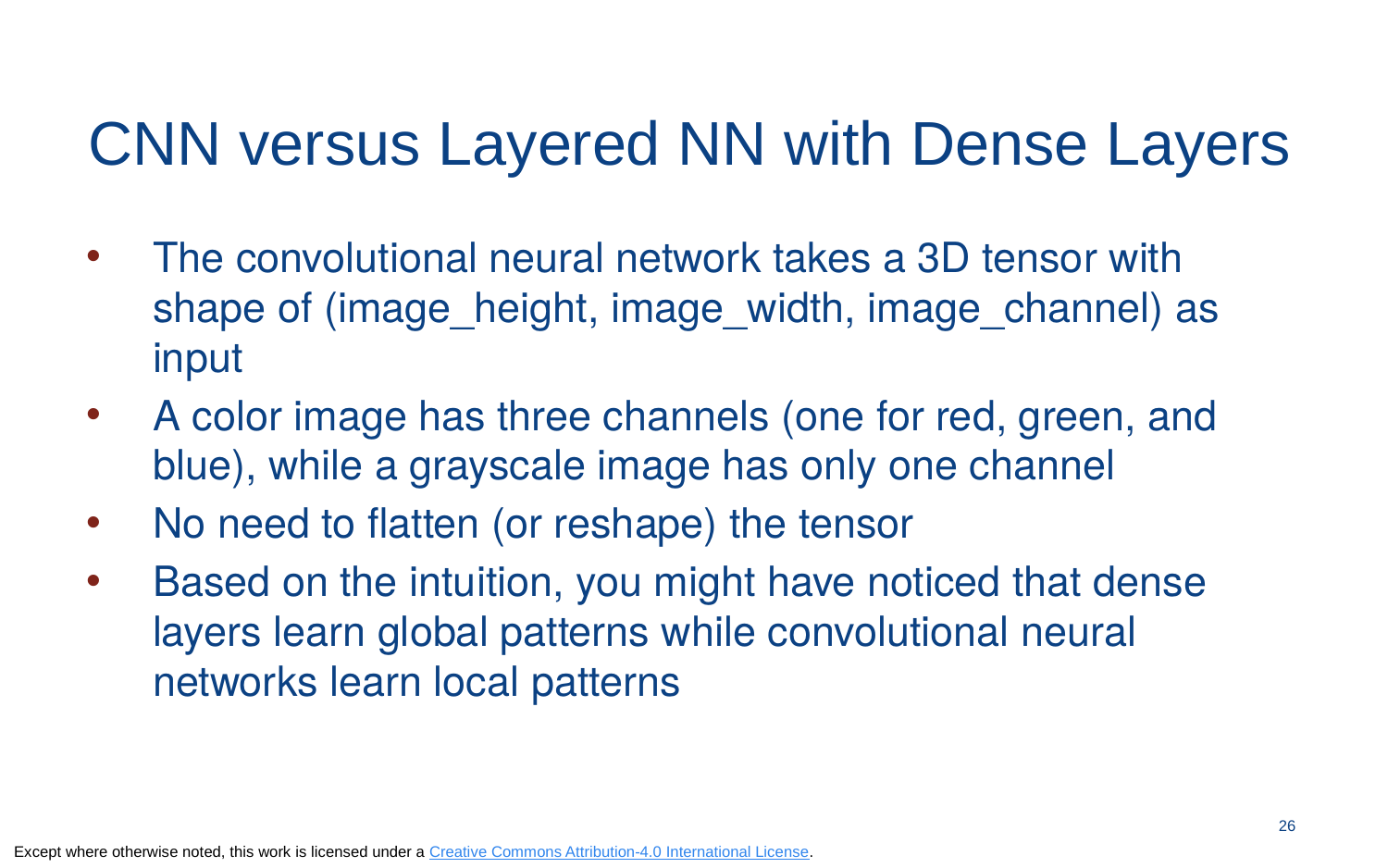

# CNN versus Layered NN with Dense Layers
The convolutional neural network takes a 3D tensor with shape of (image_height, image_width, image_channel) as input
A color image has three channels (one for red, green, and blue), while a grayscale image has only one channel
No need to flatten (or reshape) the tensor
Based on the intuition, you might have noticed that dense layers learn global patterns while convolutional neural networks learn local patterns
26